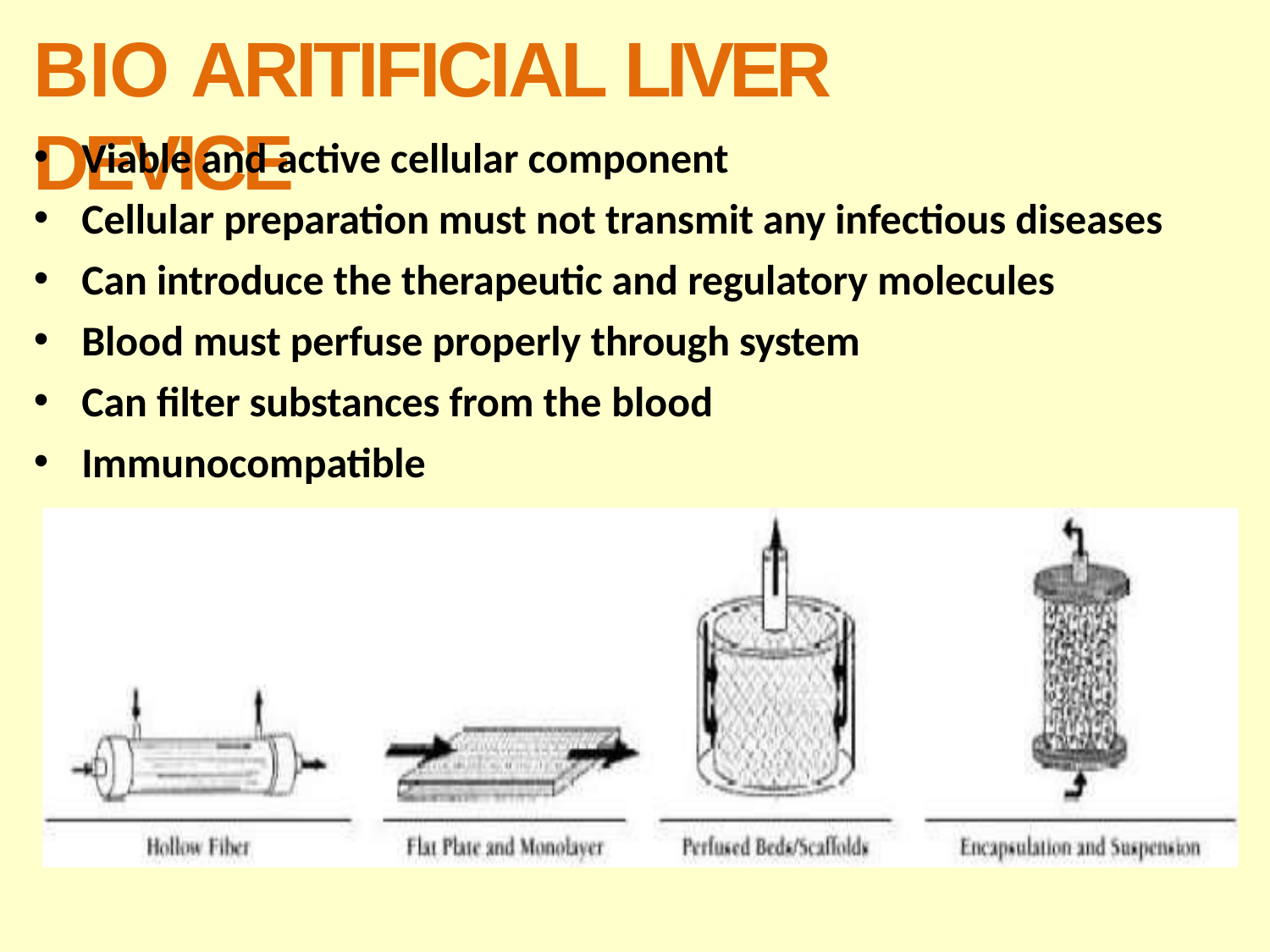

# BIO ARITIFICIAL LIVER DEVICE
Viable and active cellular component
Cellular preparation must not transmit any infectious diseases
Can introduce the therapeutic and regulatory molecules
Blood must perfuse properly through system
Can filter substances from the blood
Immunocompatible